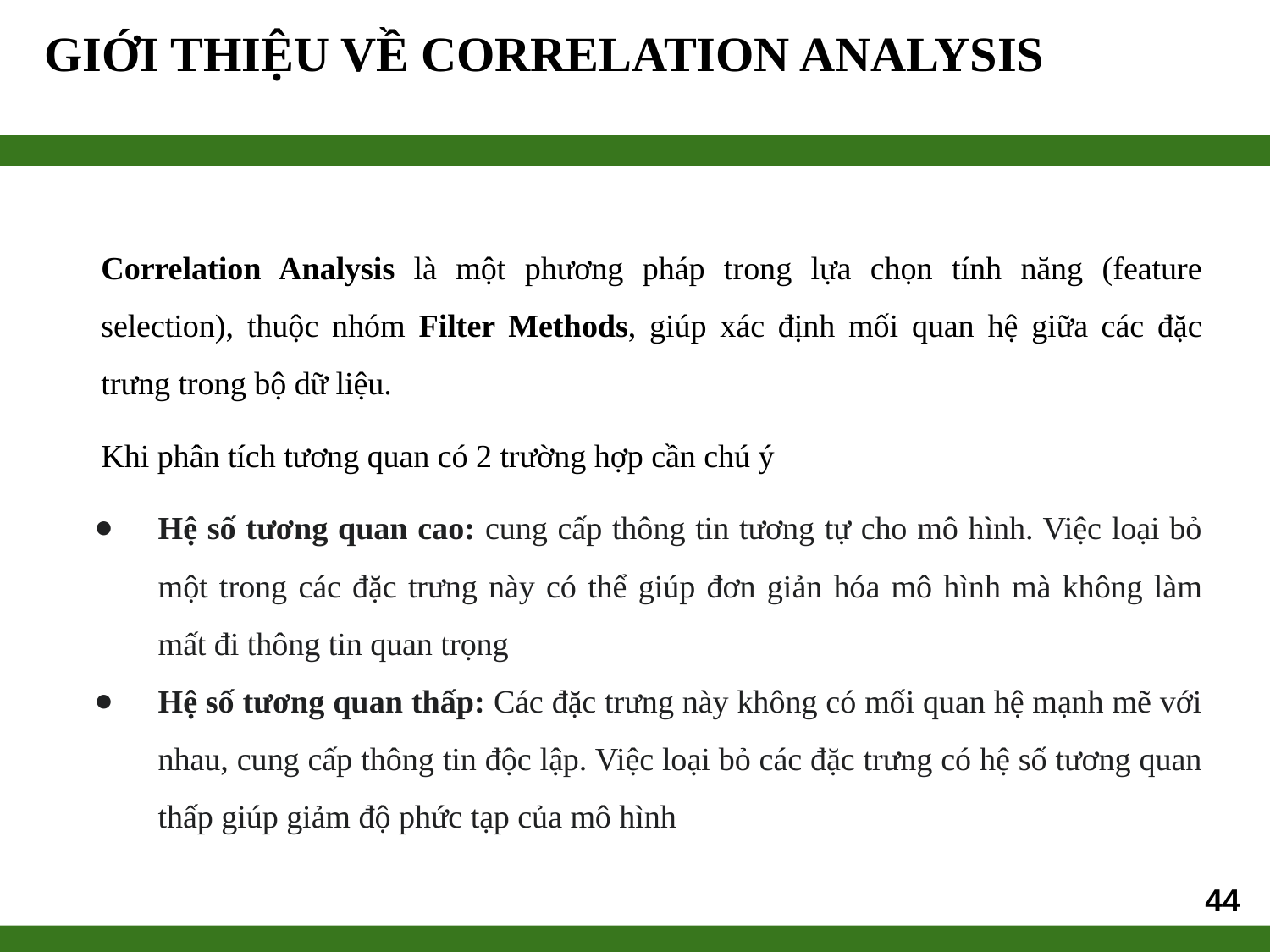

# GIỚI THIỆU VỀ CORRELATION ANALYSIS
Correlation Analysis là một phương pháp trong lựa chọn tính năng (feature selection), thuộc nhóm Filter Methods, giúp xác định mối quan hệ giữa các đặc trưng trong bộ dữ liệu.
Khi phân tích tương quan có 2 trường hợp cần chú ý
Hệ số tương quan cao: cung cấp thông tin tương tự cho mô hình. Việc loại bỏ một trong các đặc trưng này có thể giúp đơn giản hóa mô hình mà không làm mất đi thông tin quan trọng
Hệ số tương quan thấp: Các đặc trưng này không có mối quan hệ mạnh mẽ với nhau, cung cấp thông tin độc lập. Việc loại bỏ các đặc trưng có hệ số tương quan thấp giúp giảm độ phức tạp của mô hình
44